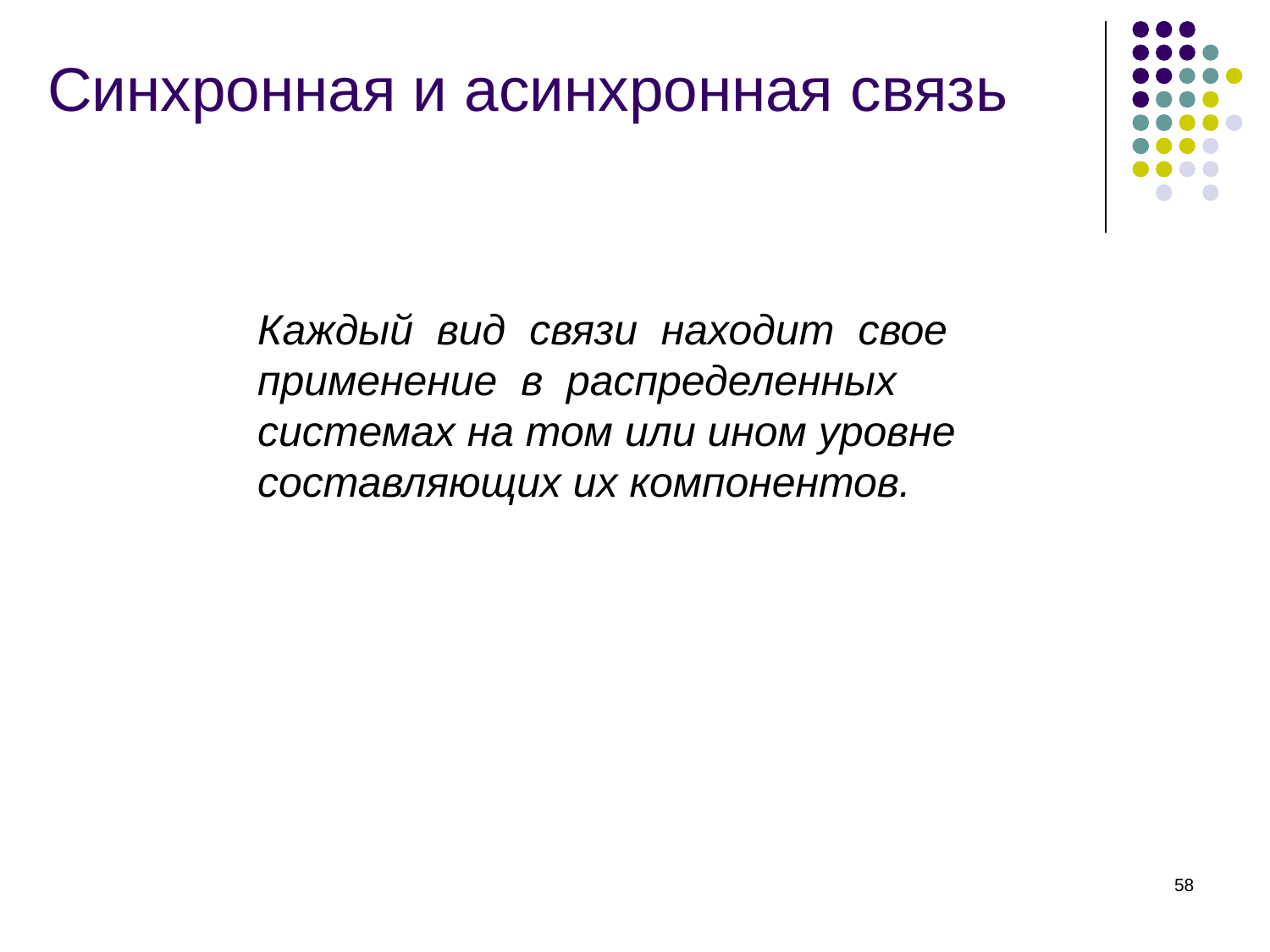

# Синхронная и асинхронная связь
Каждый  вид  связи  находит  свое  применение  в  распределенных системах на том или ином уровне составляющих их компонентов.
58